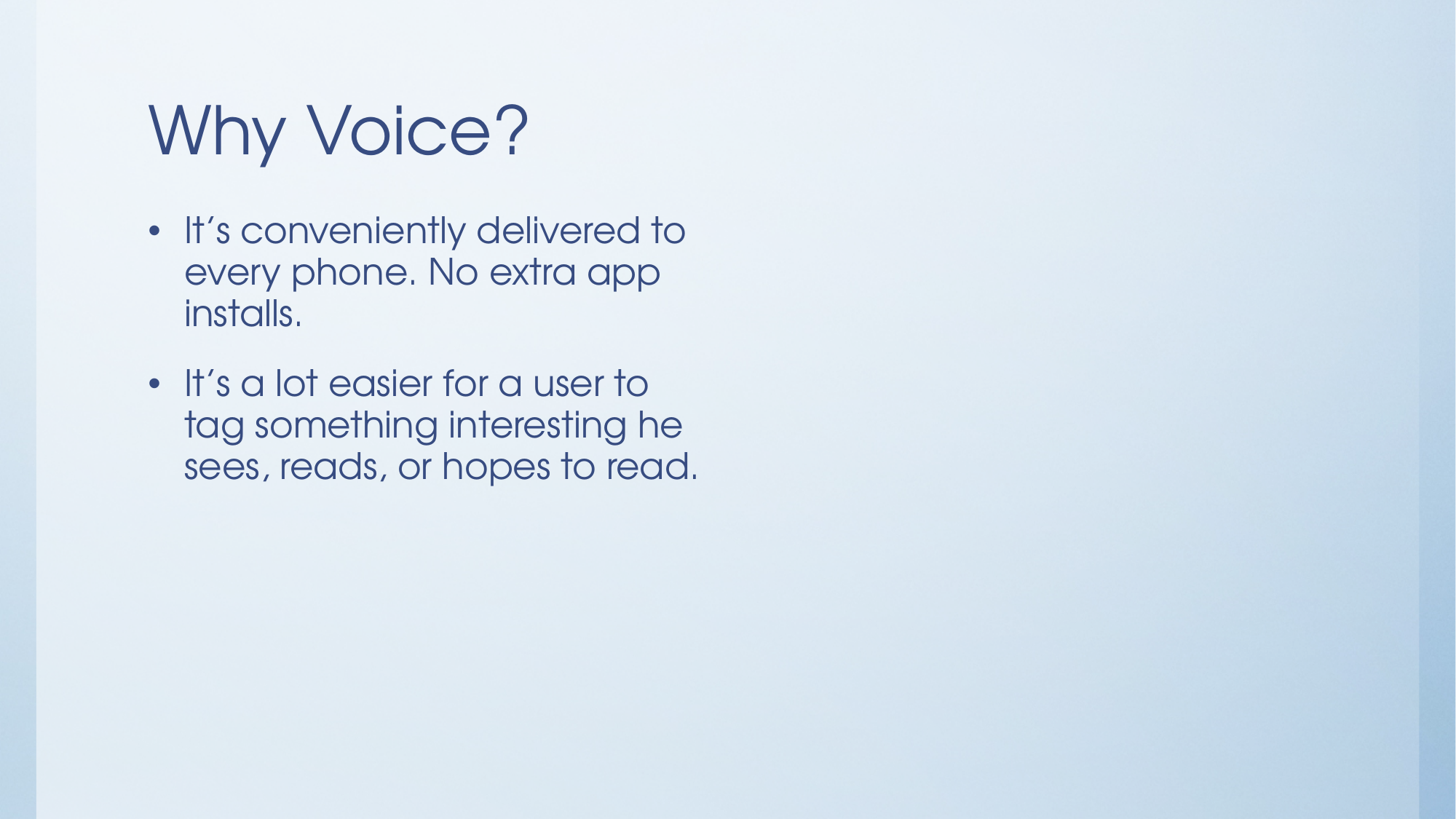

# Why Voice?
It’s conveniently delivered to every phone. No extra app installs.
It’s a lot easier for a user to tag something interesting he sees, reads, or hopes to read.